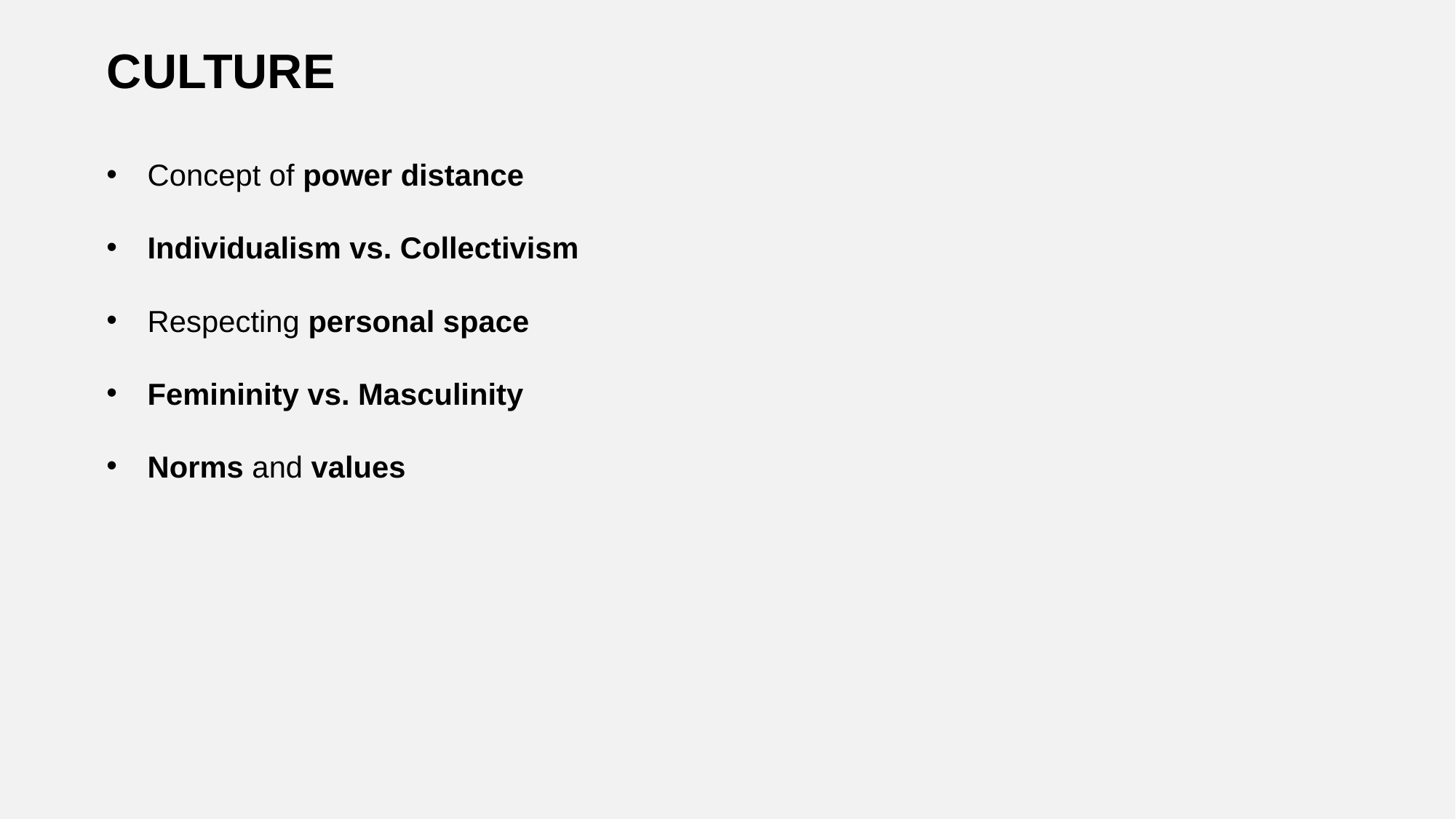

# CULTURE
Concept of power distance

Individualism vs. Collectivism

Respecting personal space

Femininity vs. Masculinity

Norms and values